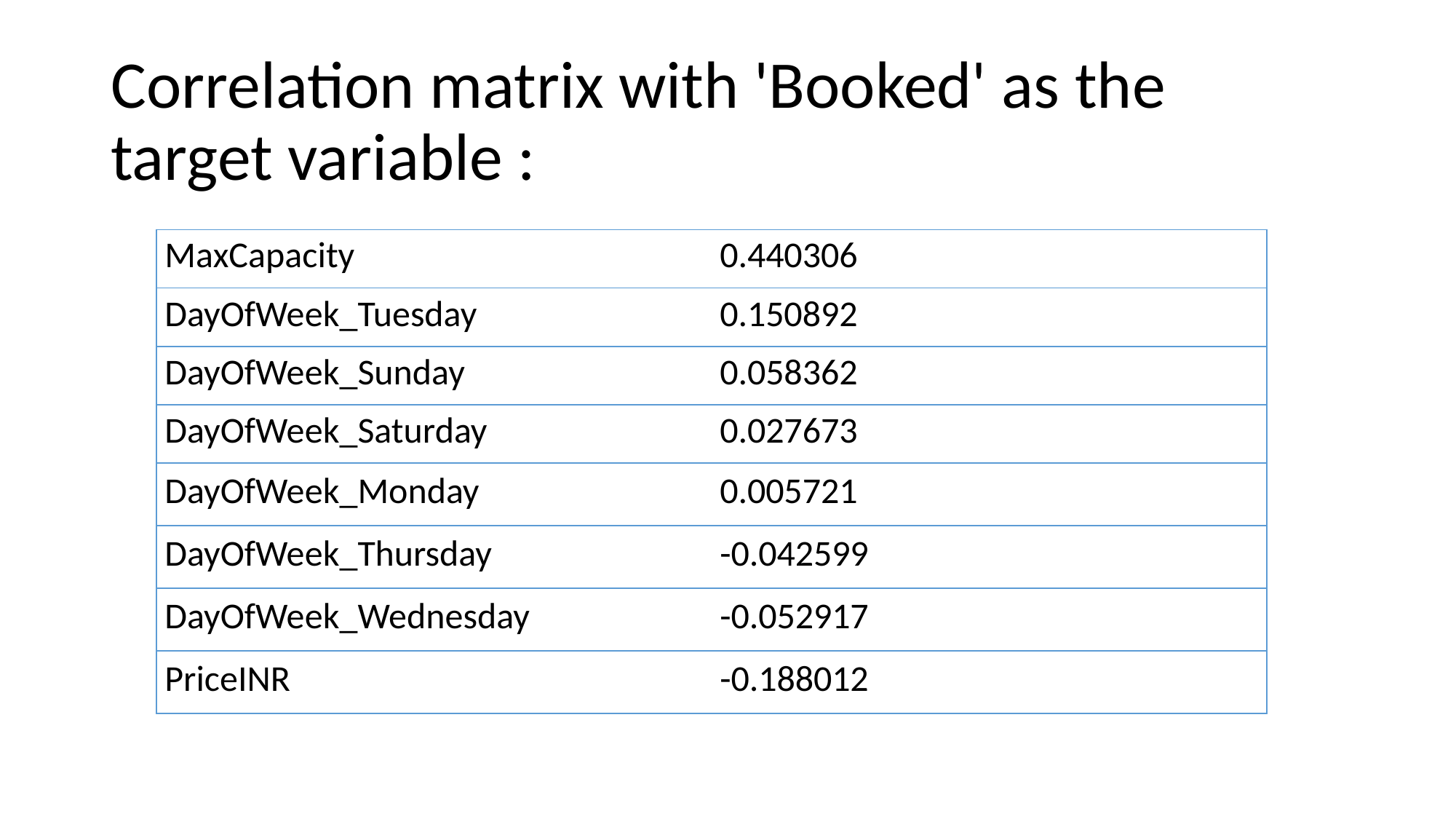

# Correlation matrix with 'Booked' as the target variable :
| MaxCapacity | 0.440306 |
| --- | --- |
| DayOfWeek\_Tuesday | 0.150892 |
| DayOfWeek\_Sunday | 0.058362 |
| DayOfWeek\_Saturday | 0.027673 |
| DayOfWeek\_Monday | 0.005721 |
| DayOfWeek\_Thursday | -0.042599 |
| DayOfWeek\_Wednesday | -0.052917 |
| PriceINR | -0.188012 |